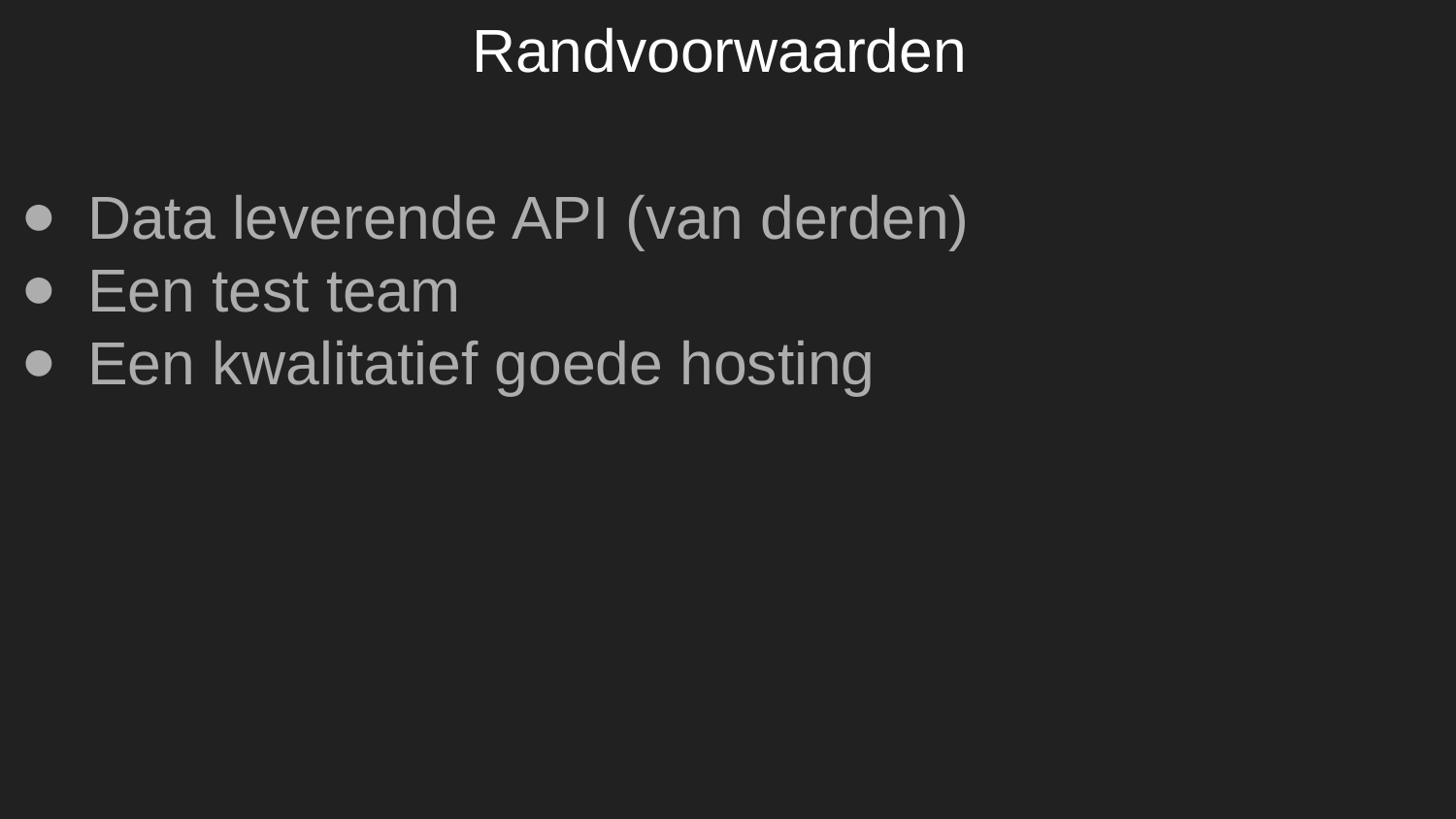

# Randvoorwaarden
Data leverende API (van derden)
Een test team
Een kwalitatief goede hosting